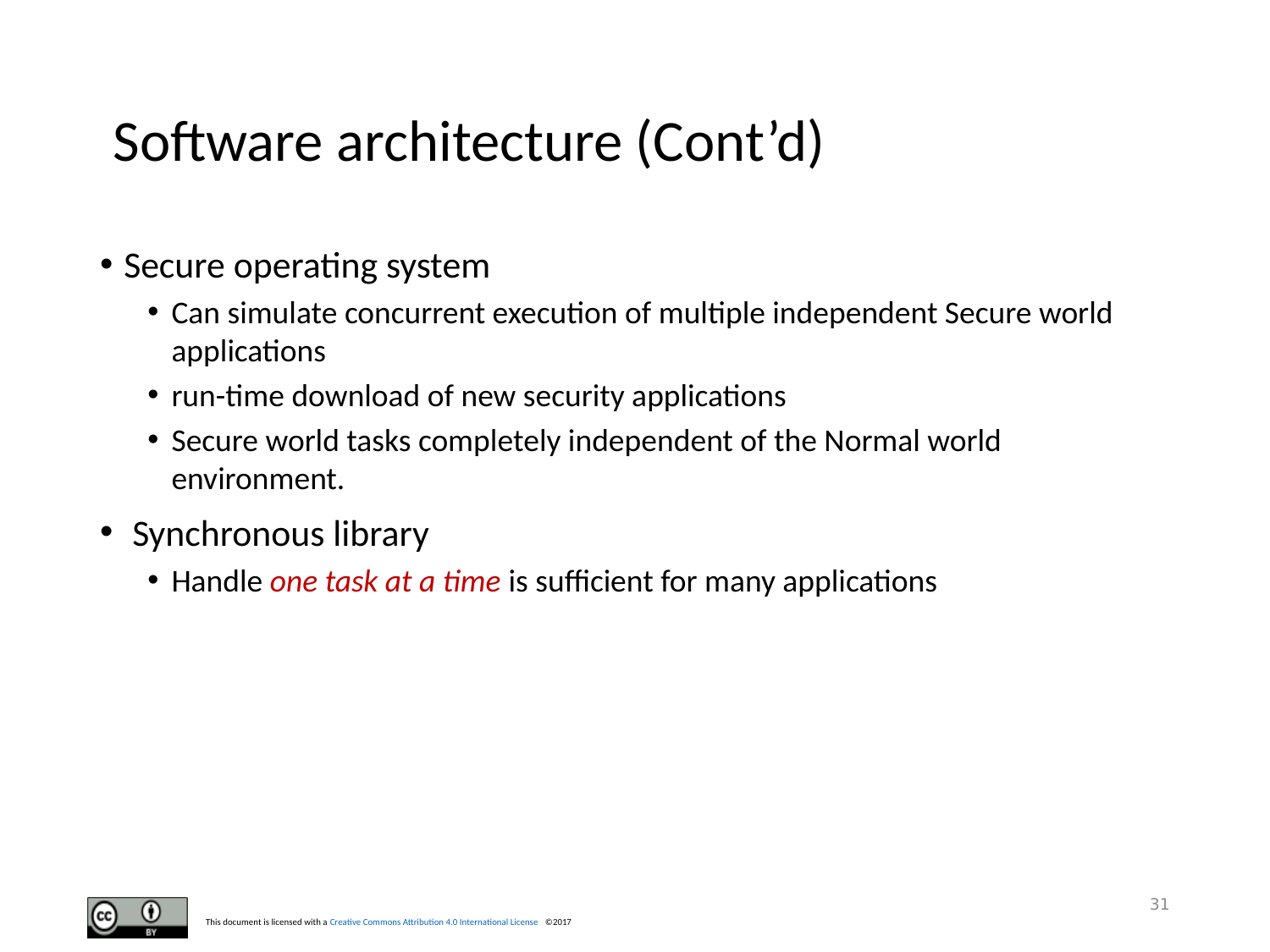

# Software architecture (Cont’d)
Secure operating system
Can simulate concurrent execution of multiple independent Secure world applications
run-time download of new security applications
Secure world tasks completely independent of the Normal world environment.
 Synchronous library
Handle one task at a time is sufficient for many applications

31